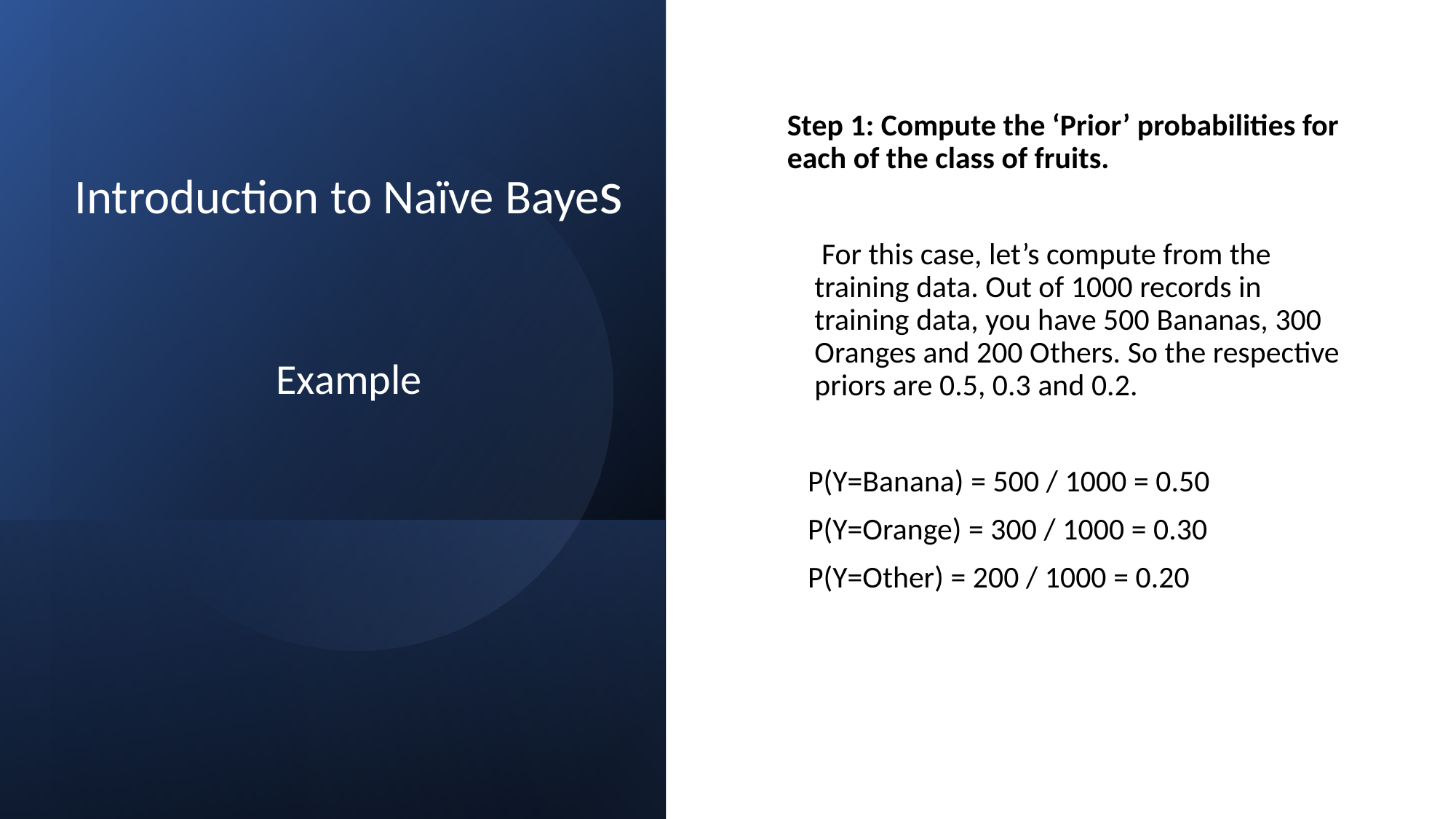

# Introduction to Naïve Bayes Example

Step 1: Compute the ‘Prior’ probabilities for each of the class of fruits.

     For this case, let’s compute from the training data. Out of 1000 records in training data, you have 500 Bananas, 300 Oranges and 200 Others. So the respective priors are 0.5, 0.3 and 0.2.

   P(Y=Banana) = 500 / 1000 = 0.50
   P(Y=Orange) = 300 / 1000 = 0.30
   P(Y=Other) = 200 / 1000 = 0.20